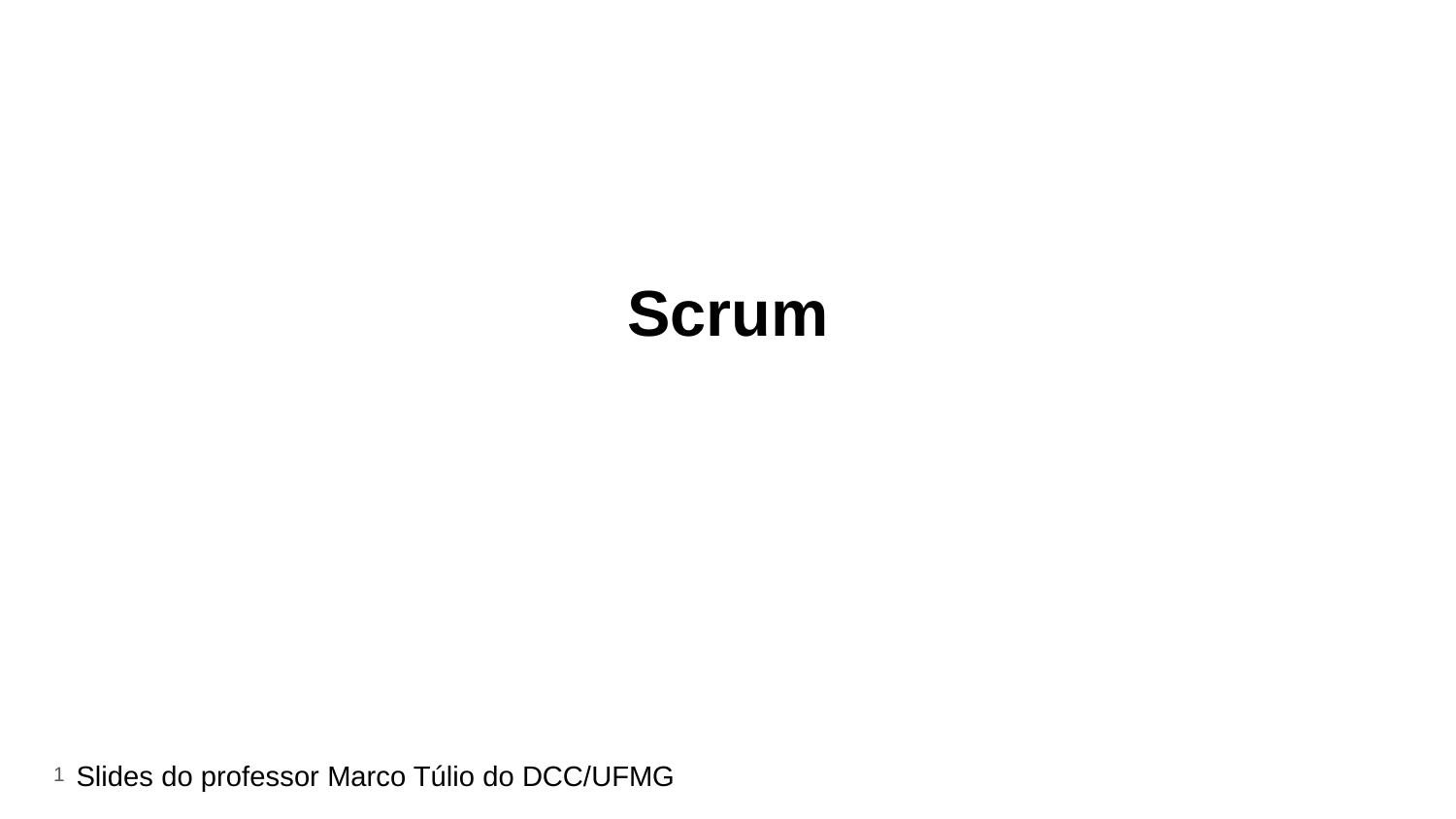

# Scrum

Slides do professor Marco Túlio do DCC/UFMG
1